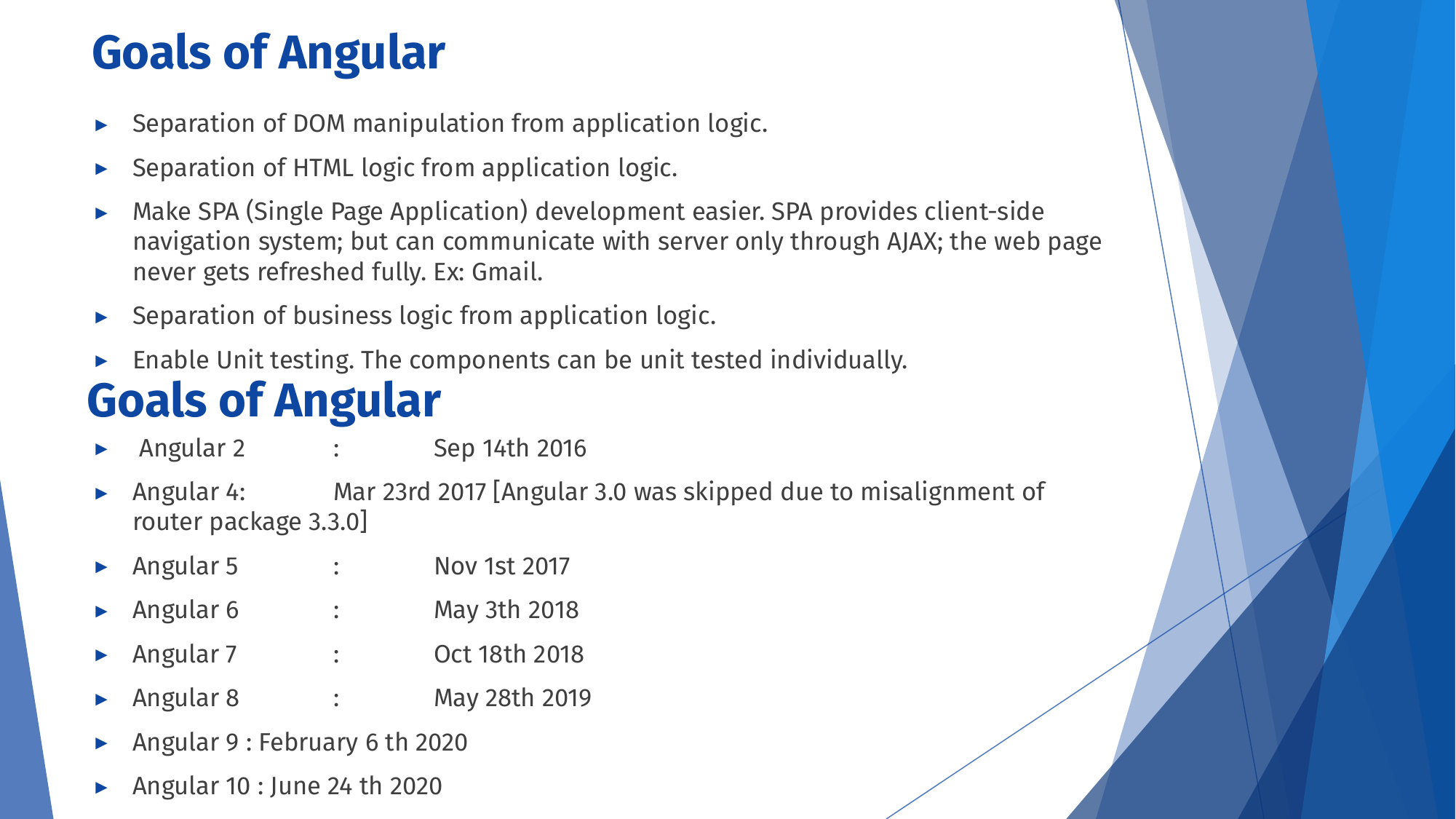

# Goals of Angular
Separation of DOM manipulation from application logic.
Separation of HTML logic from application logic.
Make SPA (Single Page Application) development easier. SPA provides client-side navigation system; but can communicate with server only through AJAX; the web page never gets refreshed fully. Ex: Gmail.
Separation of business logic from application logic.
Enable Unit testing. The components can be unit tested individually.

 Angular 2	:	Sep 14th 2016
Angular 4:	Mar 23rd 2017 [Angular 3.0 was skipped due to misalignment of 				router package 3.3.0]
Angular 5	:	Nov 1st 2017
Angular 6	:	May 3th 2018
Angular 7	:	Oct 18th 2018
Angular 8	:	May 28th 2019
Angular 9 : February 6 th 2020
Angular 10 : June 24 th 2020

Goals of Angular